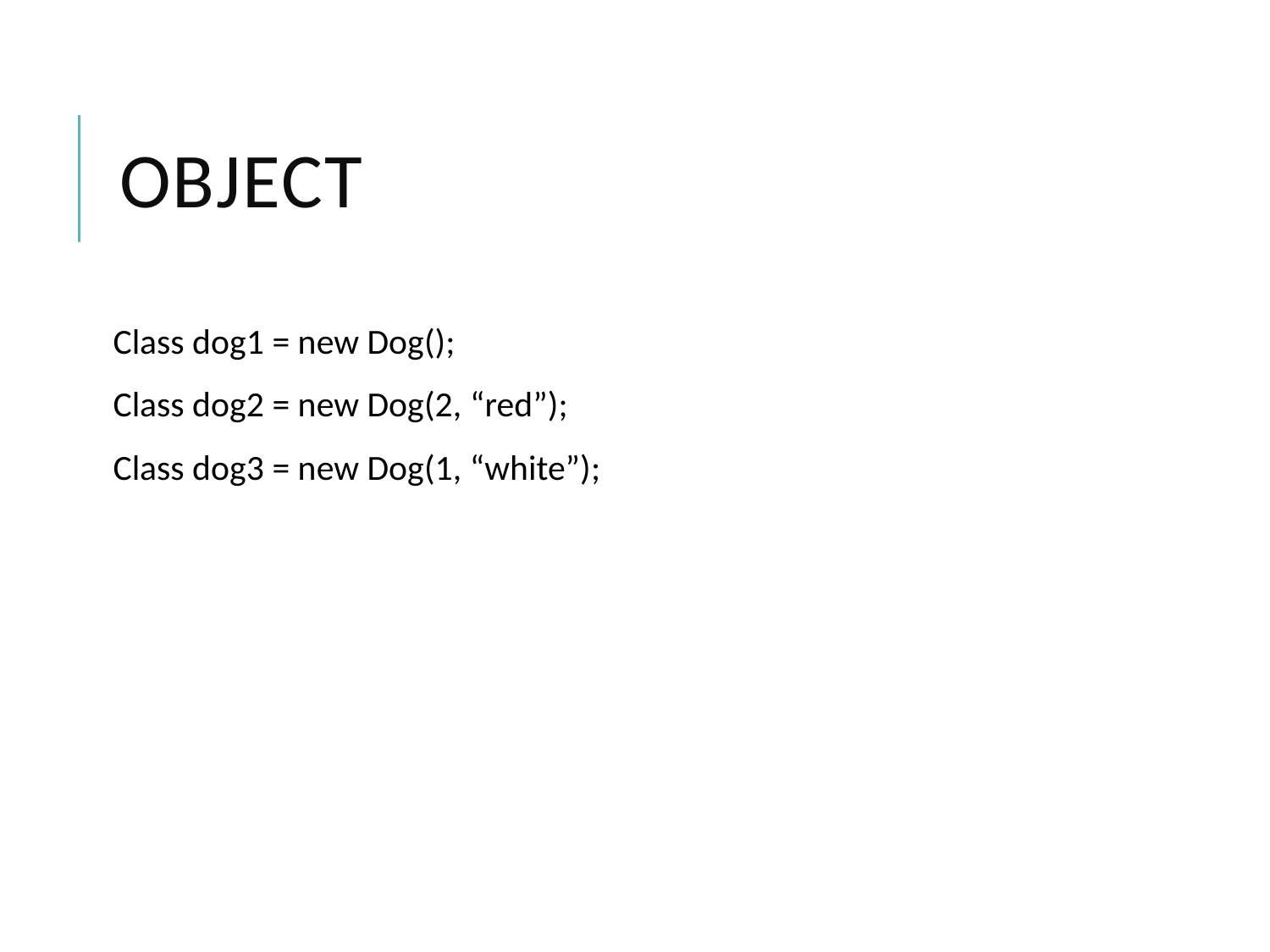

# Object
Class dog1 = new Dog();
Class dog2 = new Dog(2, “red”);
Class dog3 = new Dog(1, “white”);